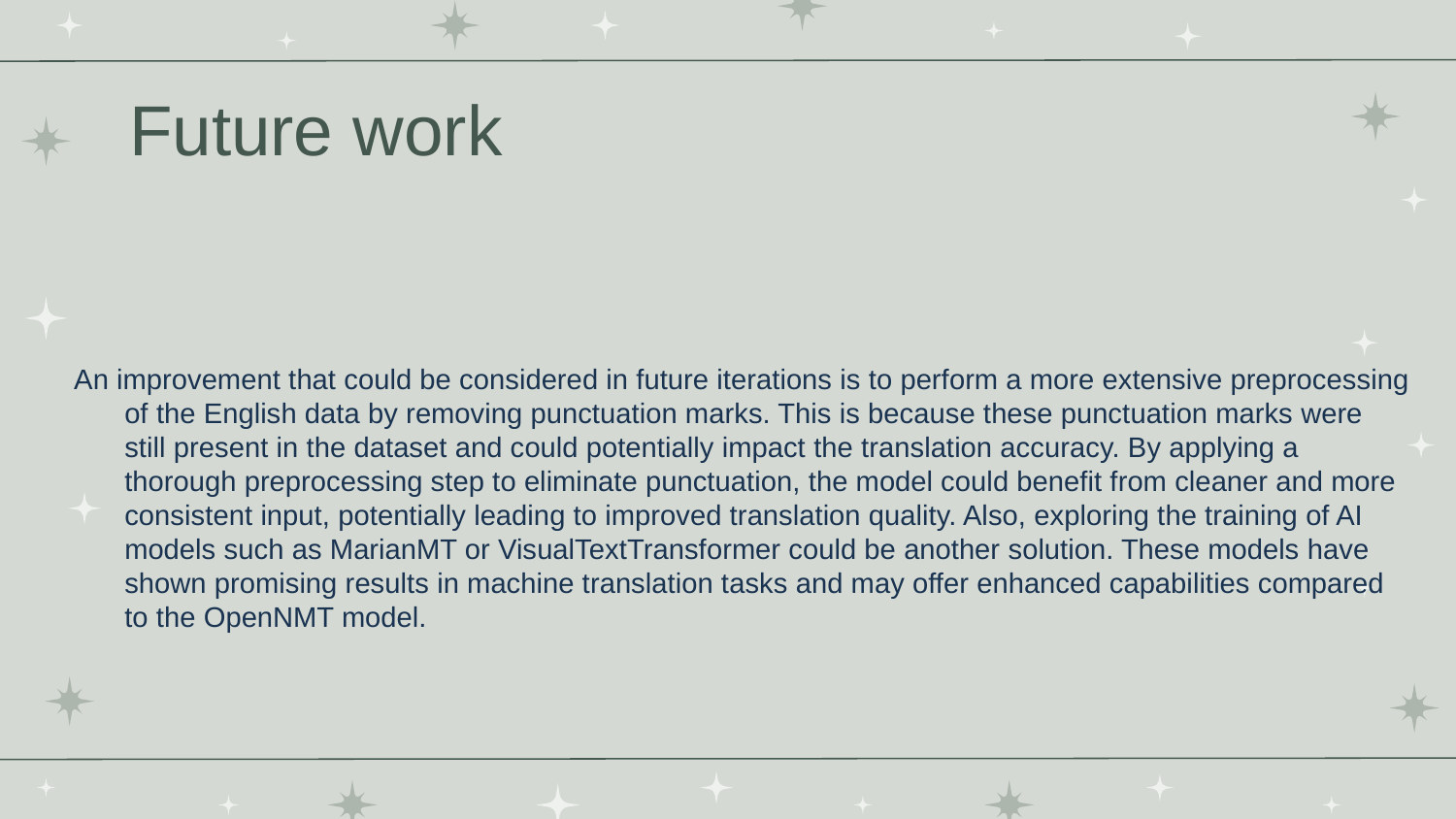

# Future work
An improvement that could be considered in future iterations is to perform a more extensive preprocessing of the English data by removing punctuation marks. This is because these punctuation marks were still present in the dataset and could potentially impact the translation accuracy. By applying a thorough preprocessing step to eliminate punctuation, the model could benefit from cleaner and more consistent input, potentially leading to improved translation quality. Also, exploring the training of AI models such as MarianMT or VisualTextTransformer could be another solution. These models have shown promising results in machine translation tasks and may offer enhanced capabilities compared to the OpenNMT model.